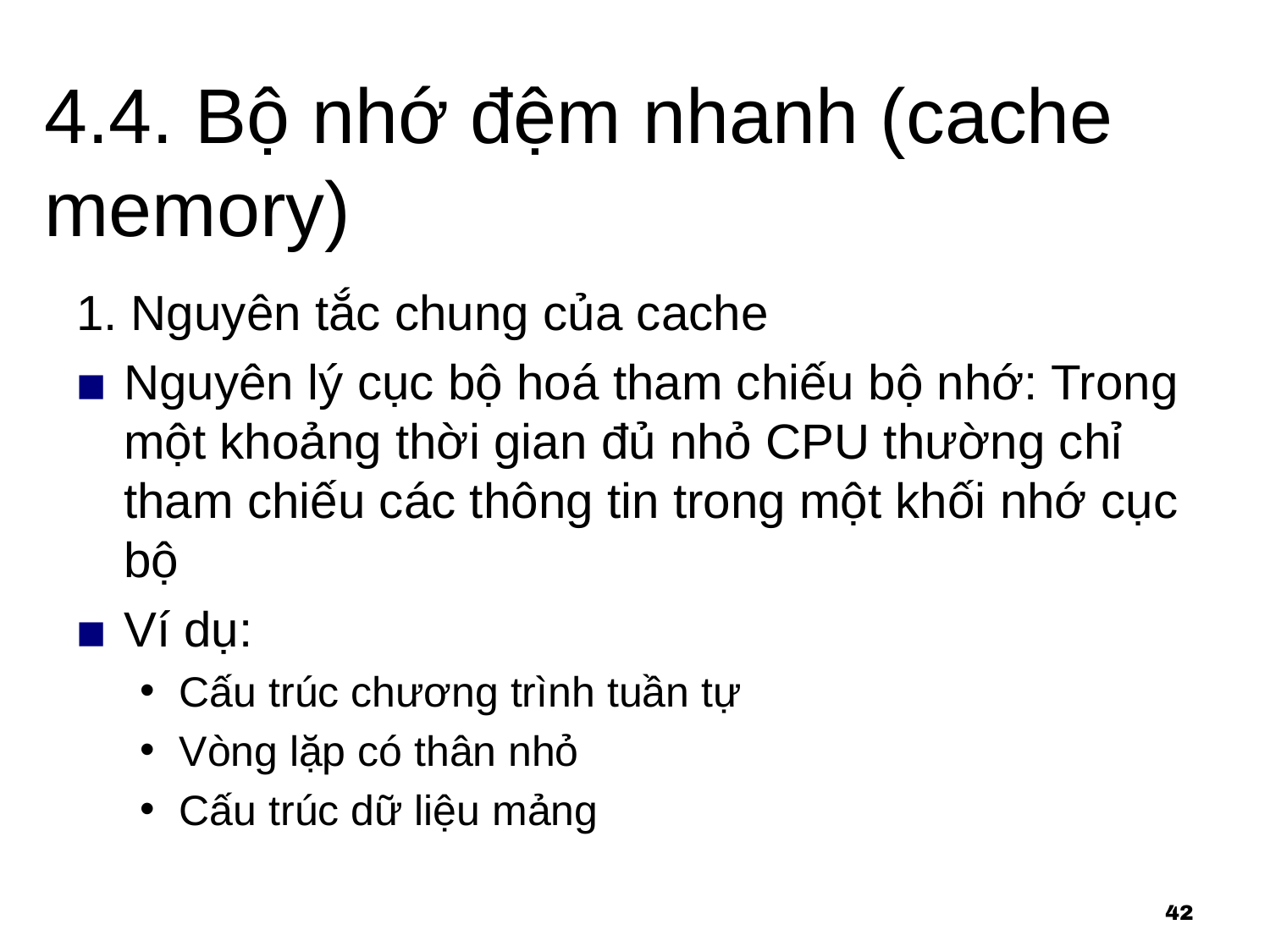

# 4.4. Bộ nhớ đệm nhanh (cache memory)
1. Nguyên tắc chung của cache
Nguyên lý cục bộ hoá tham chiếu bộ nhớ: Trong một khoảng thời gian đủ nhỏ CPU thường chỉ tham chiếu các thông tin trong một khối nhớ cục bộ
Ví dụ:
Cấu trúc chương trình tuần tự
Vòng lặp có thân nhỏ
Cấu trúc dữ liệu mảng
42